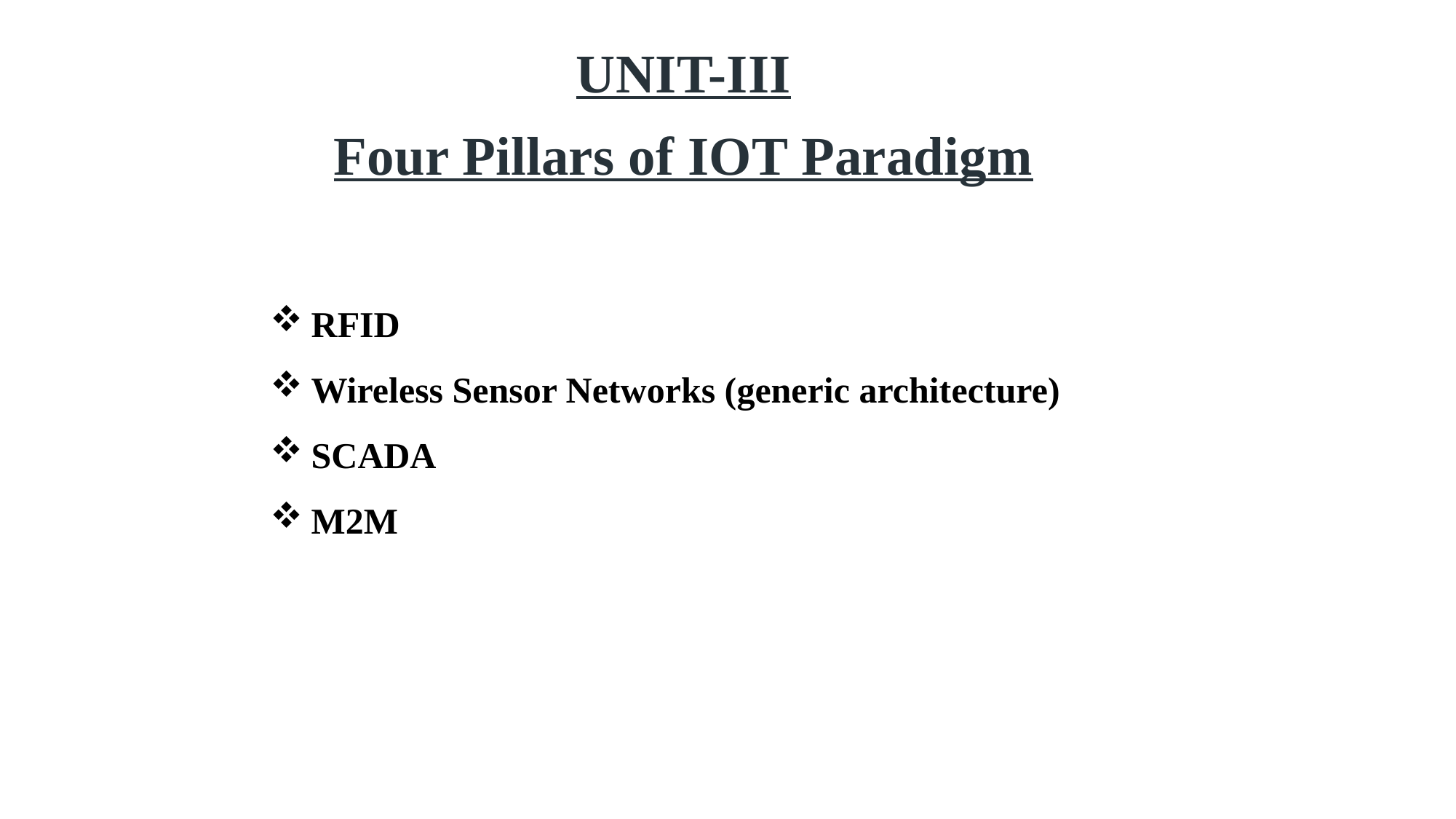

UNIT-III
Four Pillars of IOT Paradigm
RFID
Wireless Sensor Networks (generic architecture)
SCADA
M2M